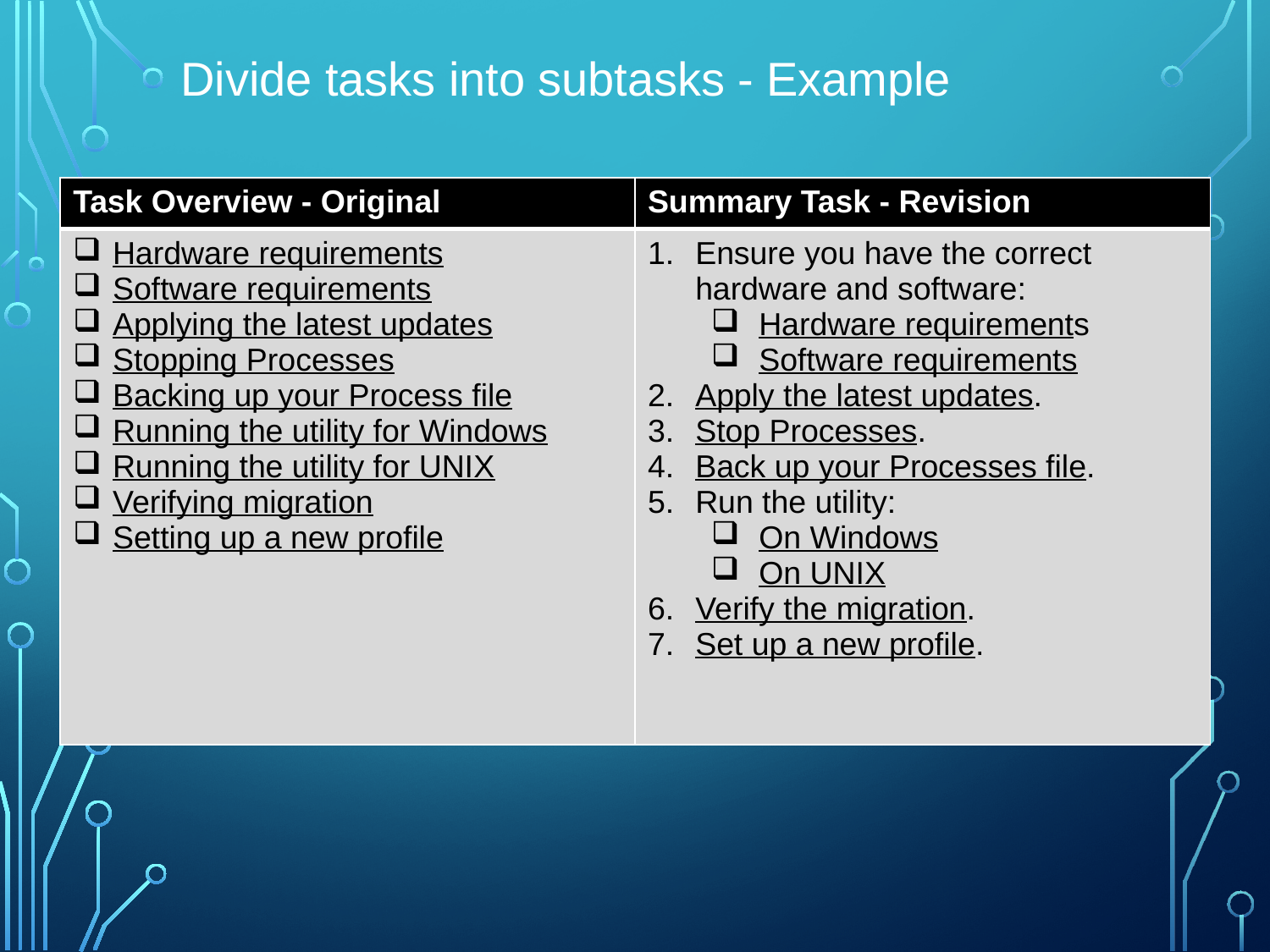

# Divide tasks into subtasks - Example
| Task Overview - Original | Summary Task - Revision |
| --- | --- |
| Hardware requirements Software requirements Applying the latest updates Stopping Processes Backing up your Process file Running the utility for Windows Running the utility for UNIX Verifying migration Setting up a new profile | Ensure you have the correct hardware and software: Hardware requirements Software requirements Apply the latest updates. Stop Processes. Back up your Processes file. Run the utility: On Windows On UNIX Verify the migration. Set up a new profile. |